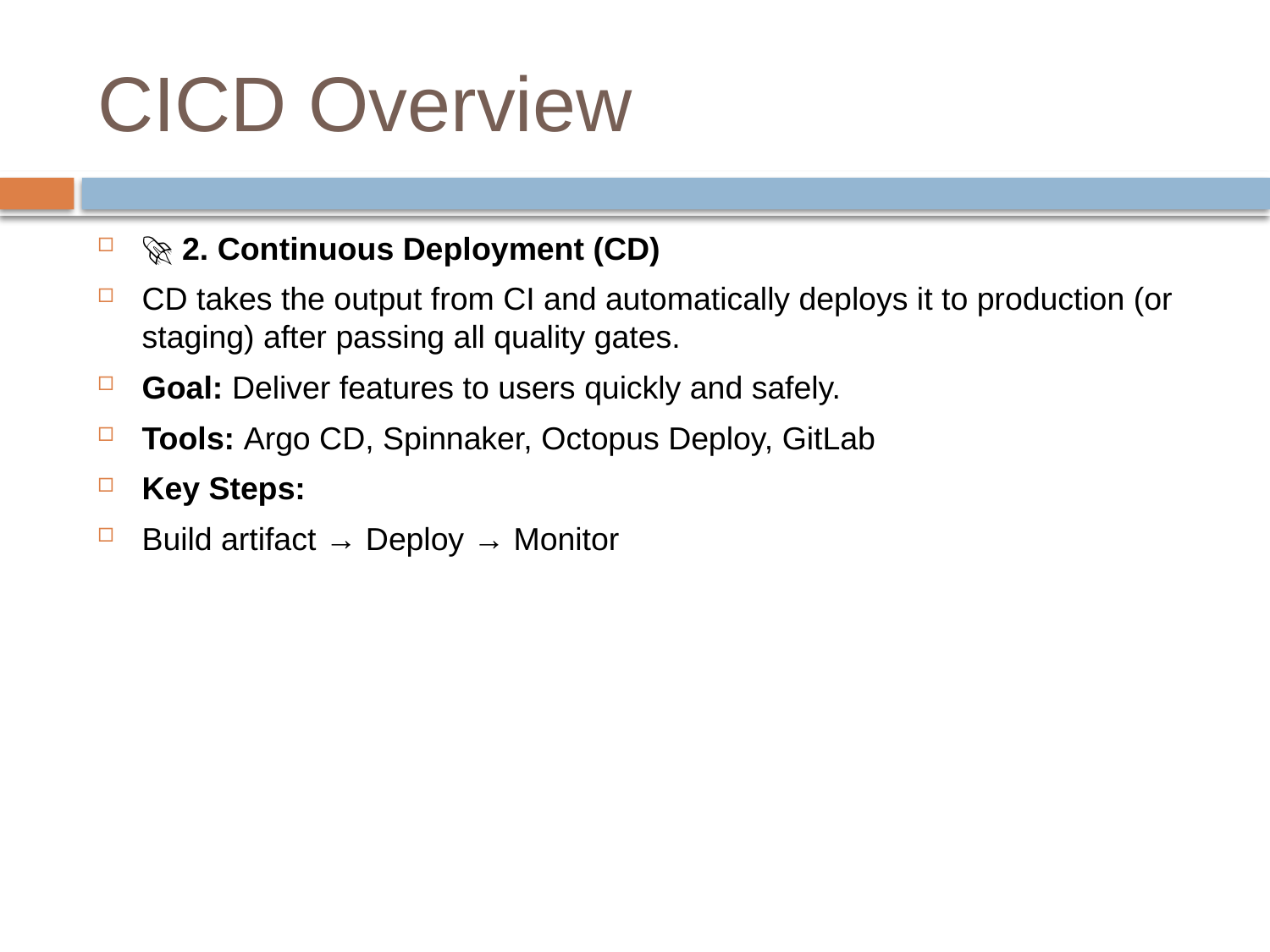

# CICD Overview
🚀 2. Continuous Deployment (CD)
CD takes the output from CI and automatically deploys it to production (or staging) after passing all quality gates.
Goal: Deliver features to users quickly and safely.
Tools: Argo CD, Spinnaker, Octopus Deploy, GitLab
Key Steps:
Build artifact → Deploy → Monitor